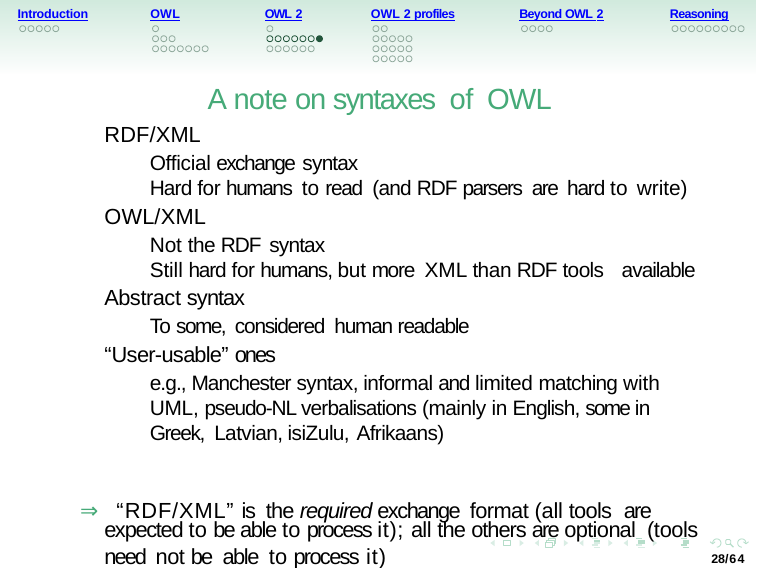

Introduction
OWL
OWL 2
OWL 2 profiles
Beyond OWL 2
Reasoning

A note on syntaxes  of OWL
RDF/XML
Official exchange syntax
Hard for humans  to read  (and RDF parsers  are  hard to write)
OWL/XML
Not the RDF syntax
Still hard for humans, but more  XML than RDF tools   available
Abstract syntax
To some,  considered  human readable
“User-usable” ones
e.g., Manchester syntax, informal and limited matching with  UML, pseudo-NL verbalisations (mainly in English, some in  Greek,  Latvian, isiZulu, Afrikaans)

⇒ “RDF/XML” is  the required exchange  format (all tools  are
expected to be able to process it); all the others are optional  (tools need  not be  able  to process it)
28/64